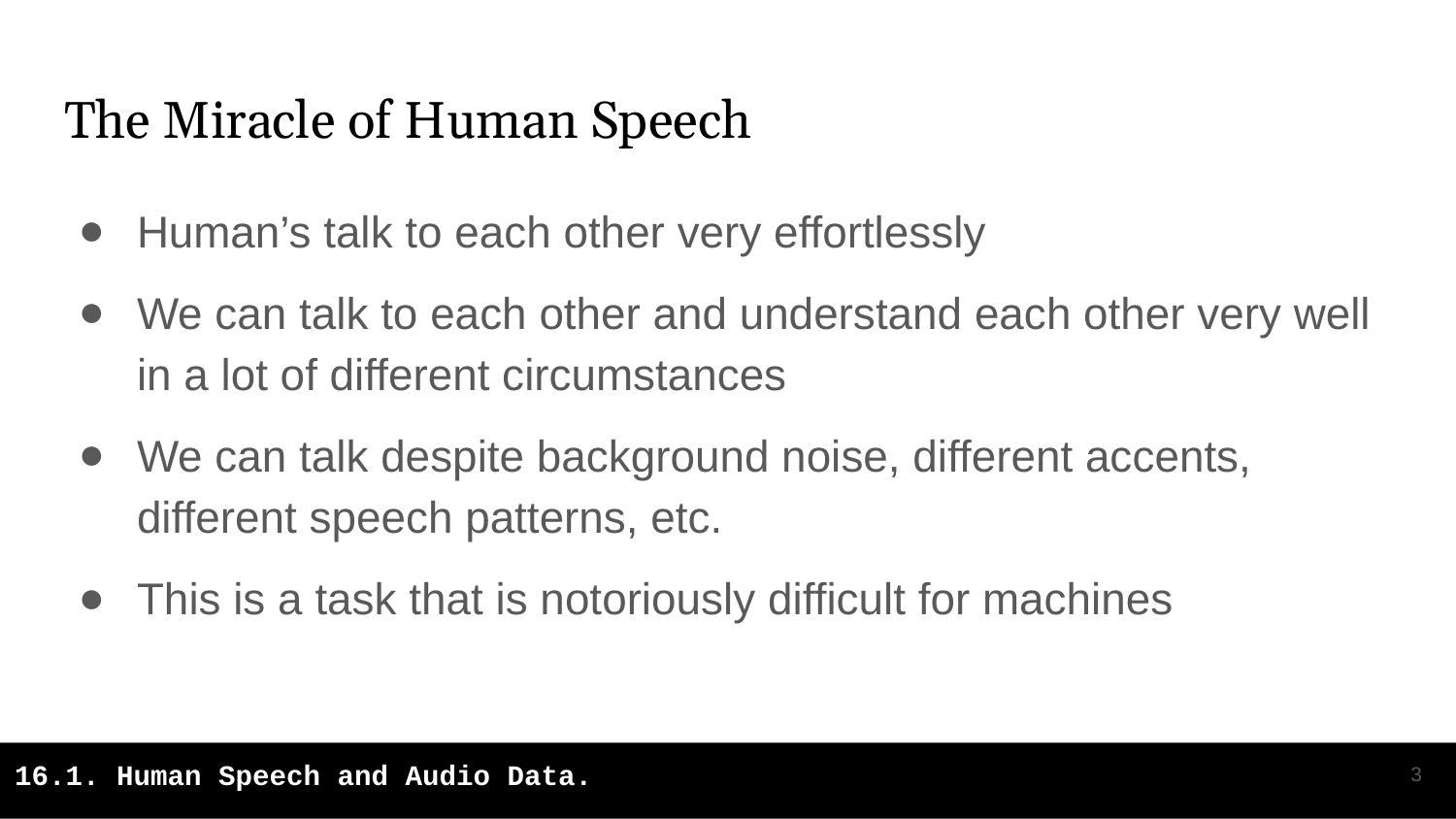

# The Miracle of Human Speech
Human’s talk to each other very effortlessly
We can talk to each other and understand each other very well in a lot of different circumstances
We can talk despite background noise, different accents, different speech patterns, etc.
This is a task that is notoriously difficult for machines
3
16.1. Human Speech and Audio Data.